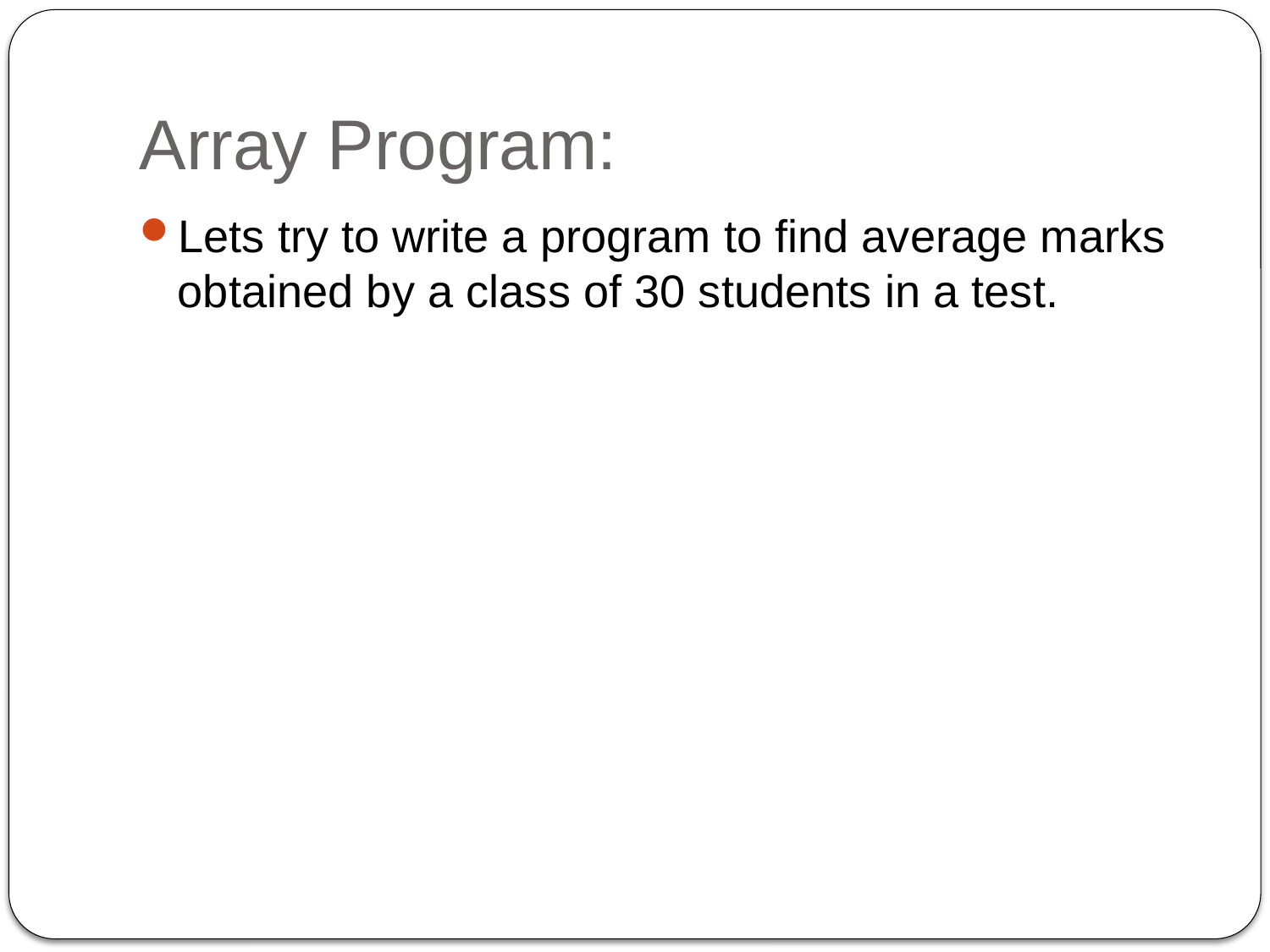

# Array Program:
Lets try to write a program to find average marks obtained by a class of 30 students in a test.